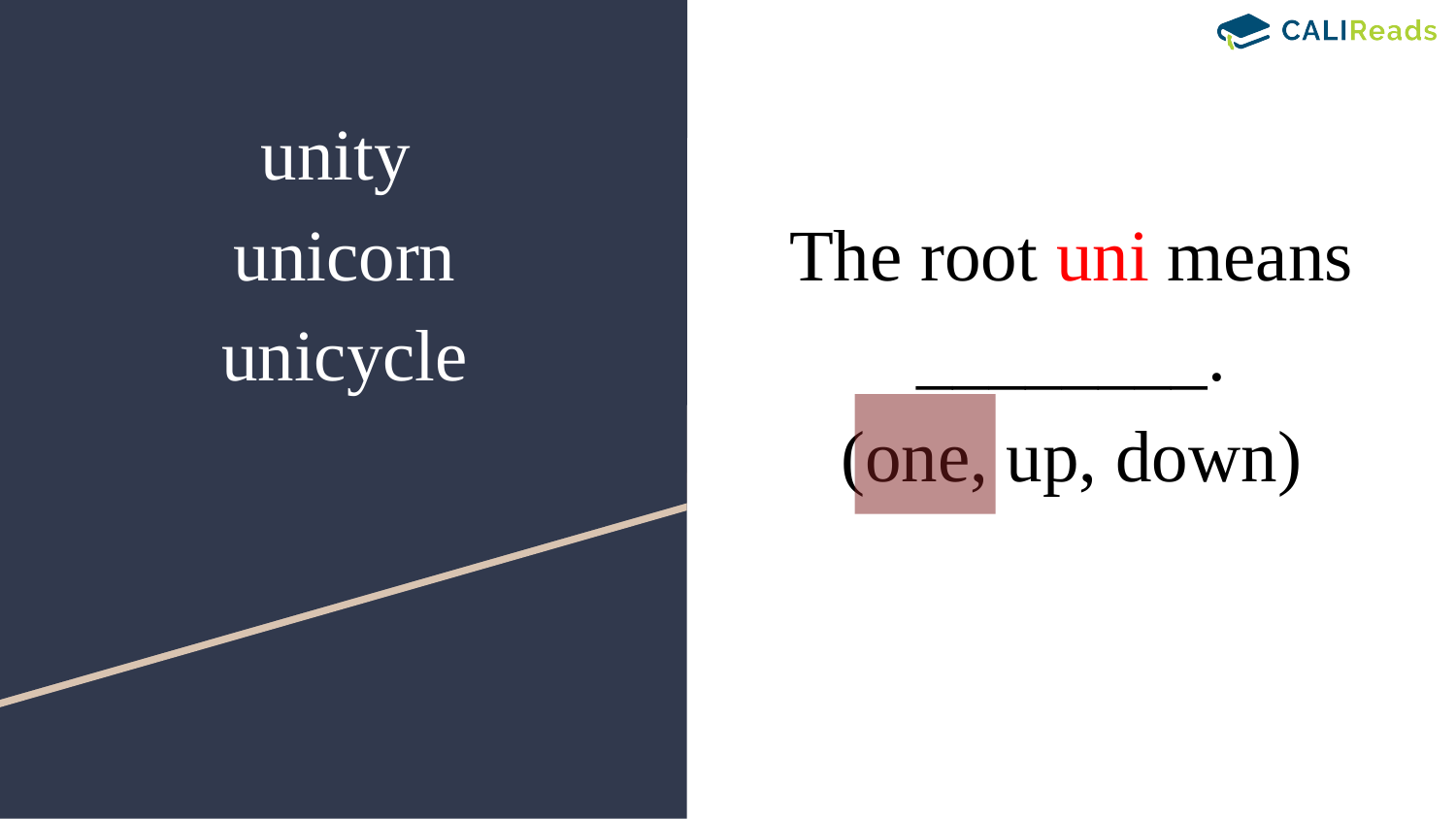

# unity
unicorn
unicycle

Au
The root uni means ________.
(one, up, down)